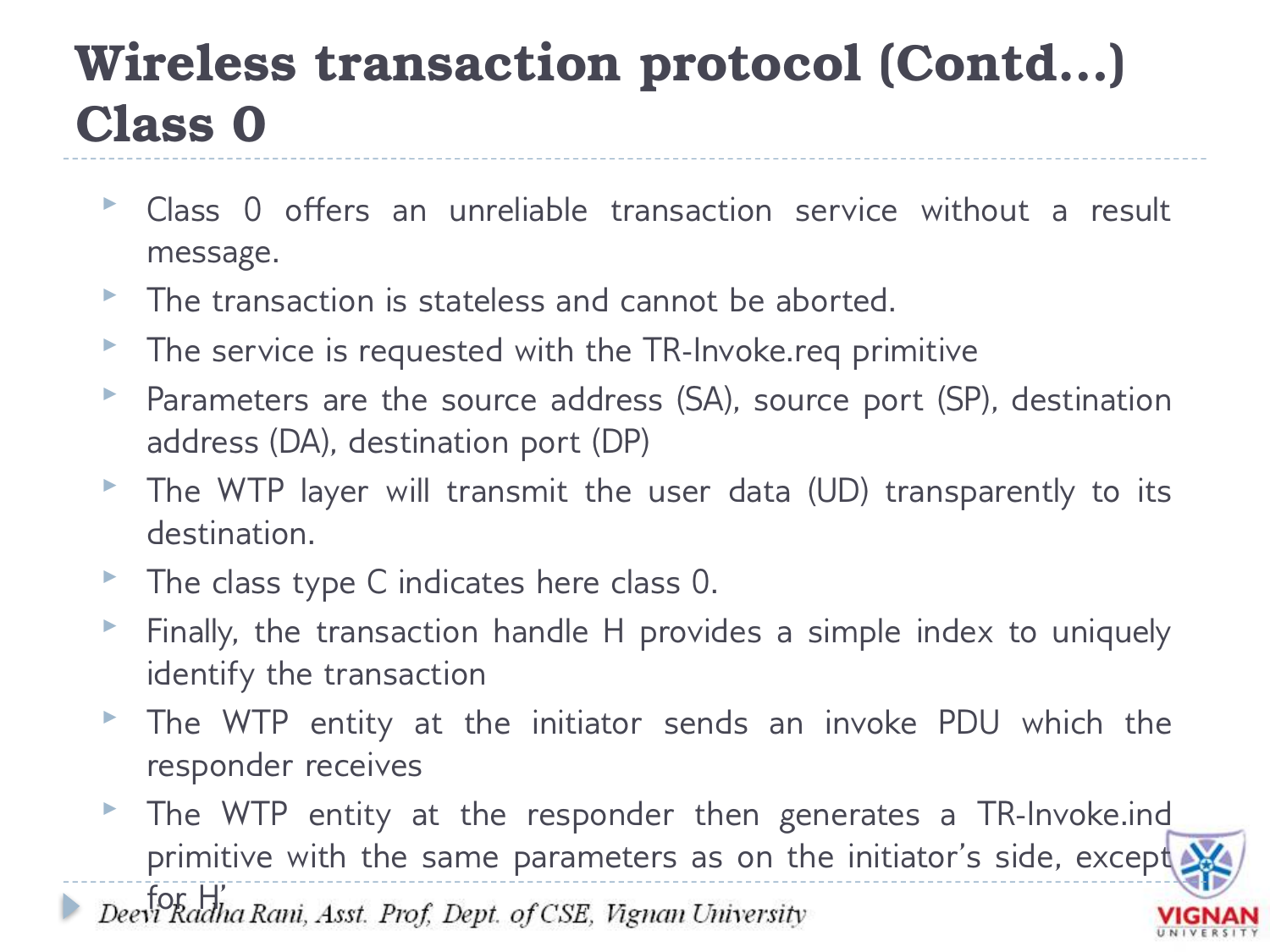

# Wireless transaction protocol (Contd…) Class 0
Class 0 offers an unreliable transaction service without a result message.
The transaction is stateless and cannot be aborted.
The service is requested with the TR-Invoke.req primitive
Parameters are the source address (SA), source port (SP), destination address (DA), destination port (DP)
The WTP layer will transmit the user data (UD) transparently to its destination.
The class type C indicates here class 0.
Finally, the transaction handle H provides a simple index to uniquely identify the transaction
The WTP entity at the initiator sends an invoke PDU which the responder receives
The WTP entity at the responder then generates a TR-Invoke.ind primitive with the same parameters as on the initiator’s side, except for H’